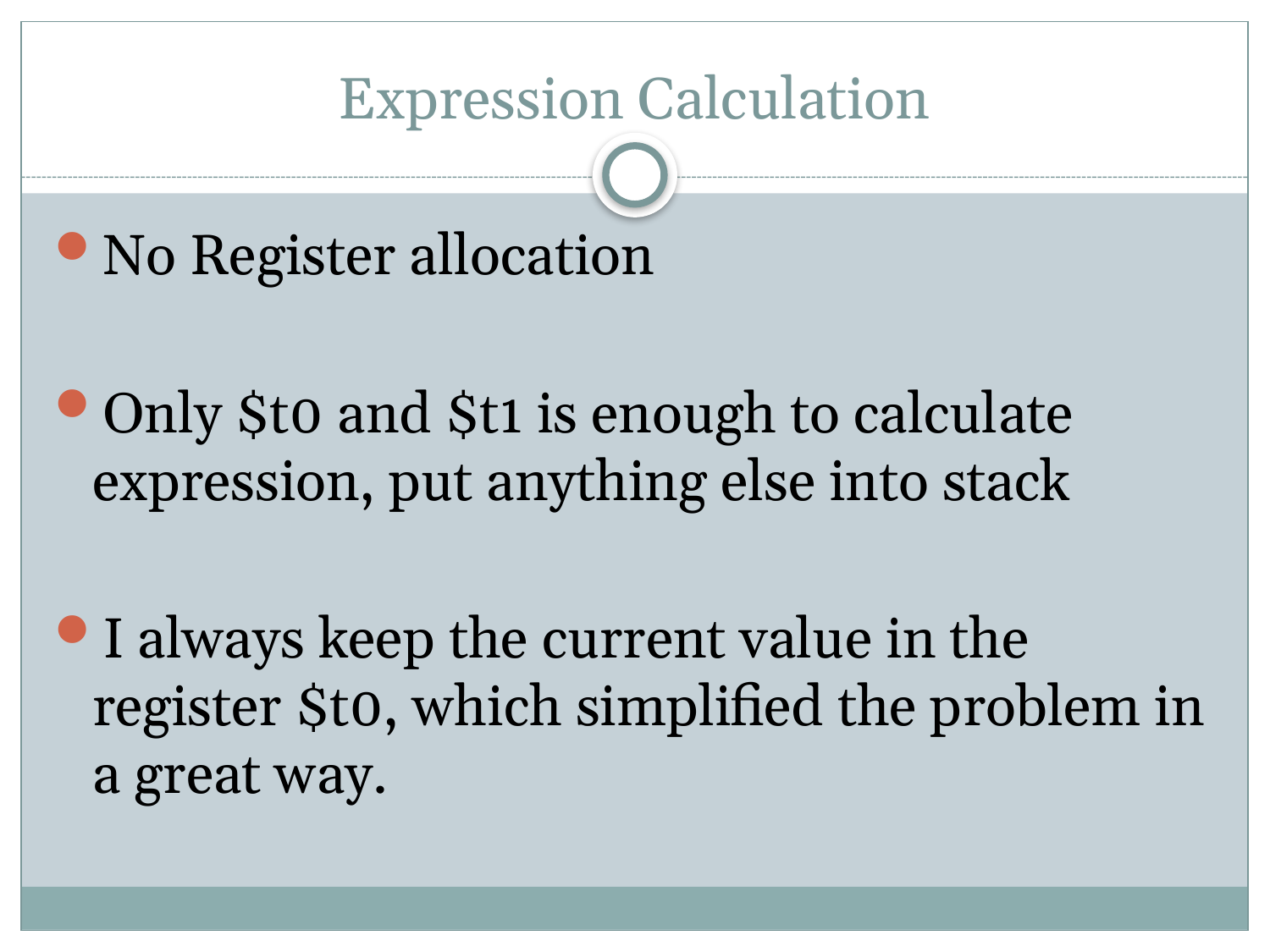

# Expression Calculation
No Register allocation

Only $t0 and $t1 is enough to calculate expression, put anything else into stack

I always keep the current value in the register $t0, which simplified the problem in a great way.